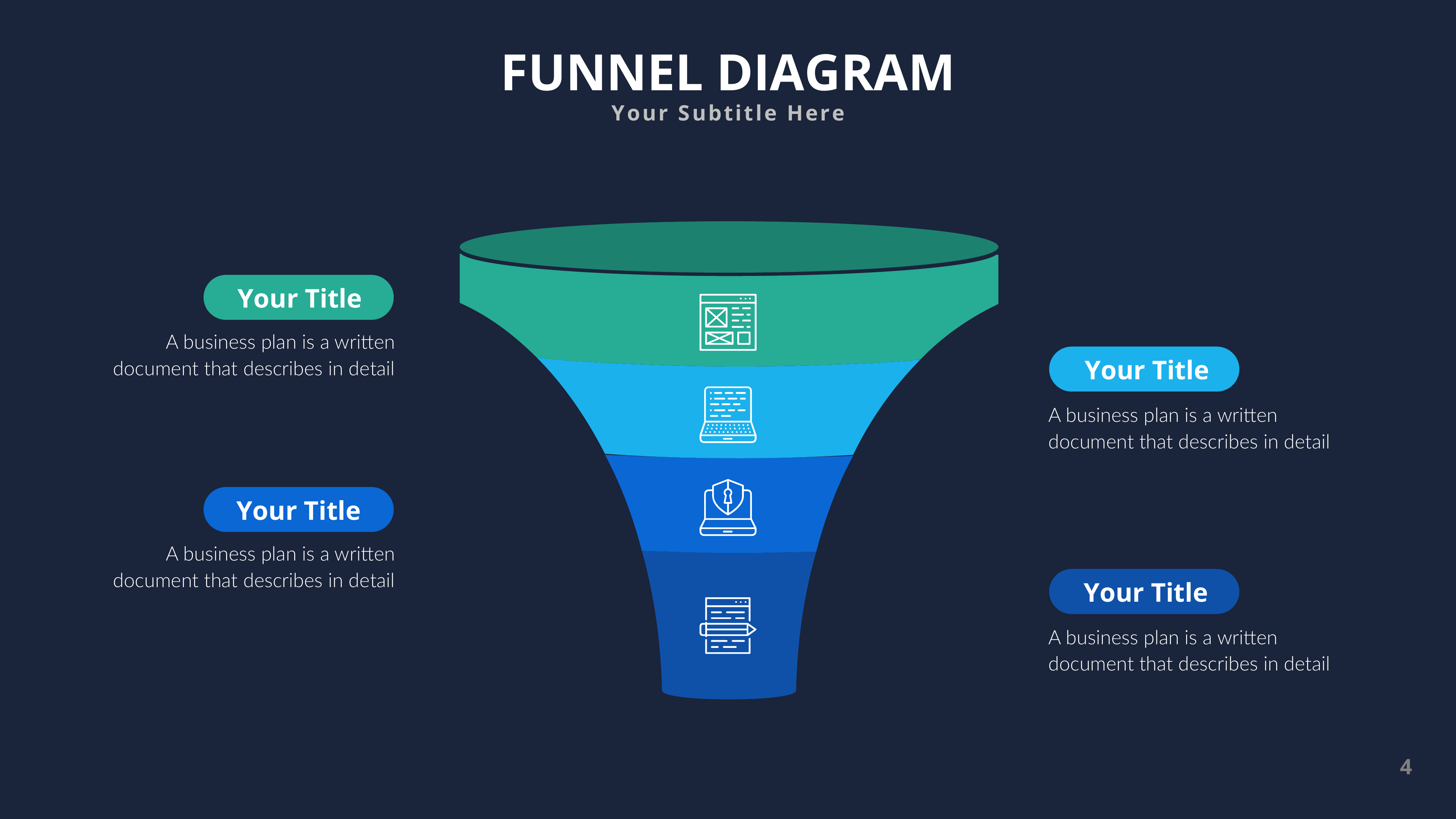

FUNNEL DIAGRAM
Your Subtitle Here

Your Title

A business plan is a written document that describes in detail
Your Title

A business plan is a written document that describes in detail

Your Title

A business plan is a written document that describes in detail
Your Title

A business plan is a written document that describes in detail